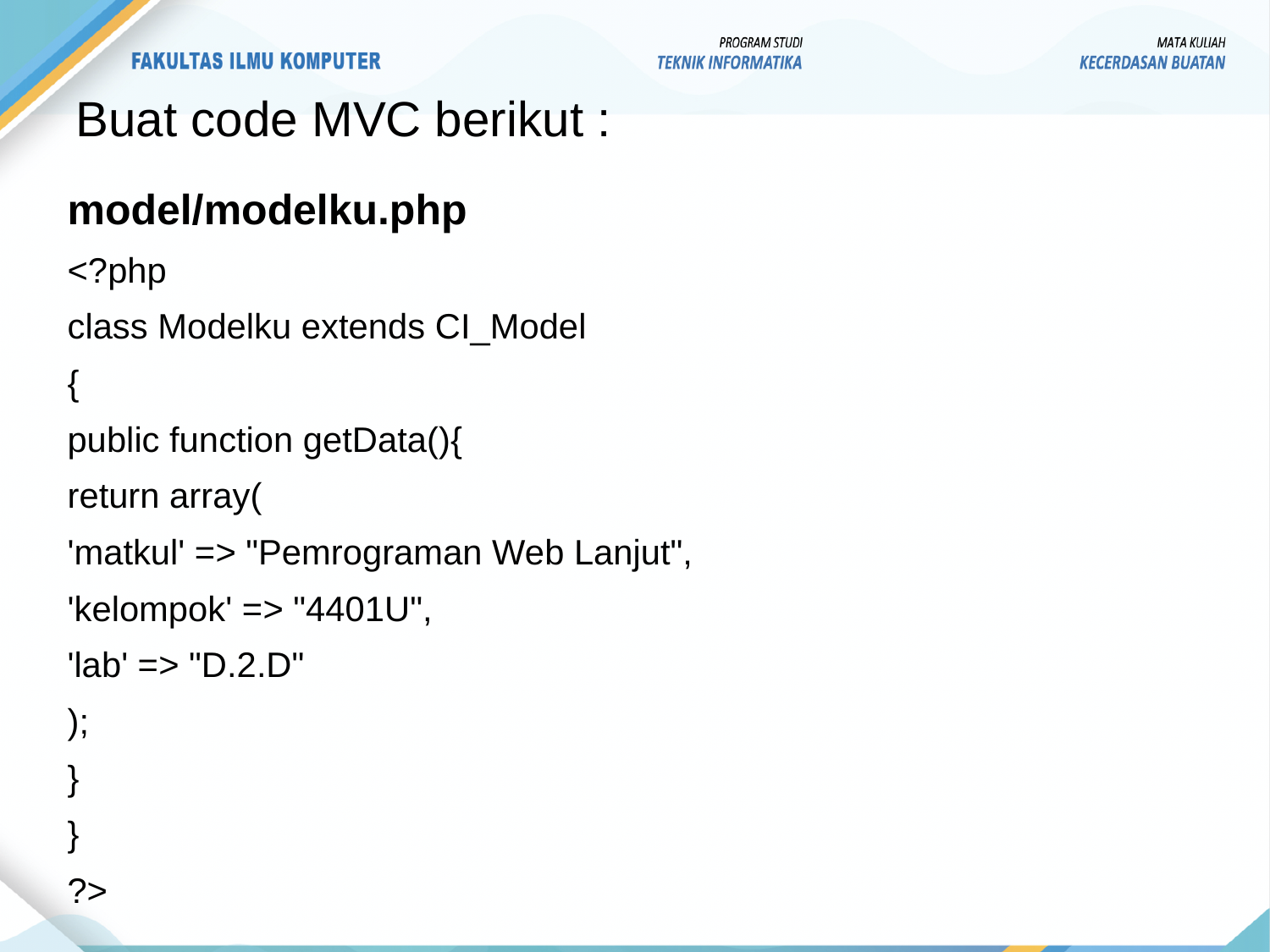

# Buat code MVC berikut :
model/modelku.php
<?php
class Modelku extends CI_Model
{
public function getData(){
return array(
'matkul' => "Pemrograman Web Lanjut",
'kelompok' => "4401U",
'lab' => "D.2.D"
);
}
}
?>